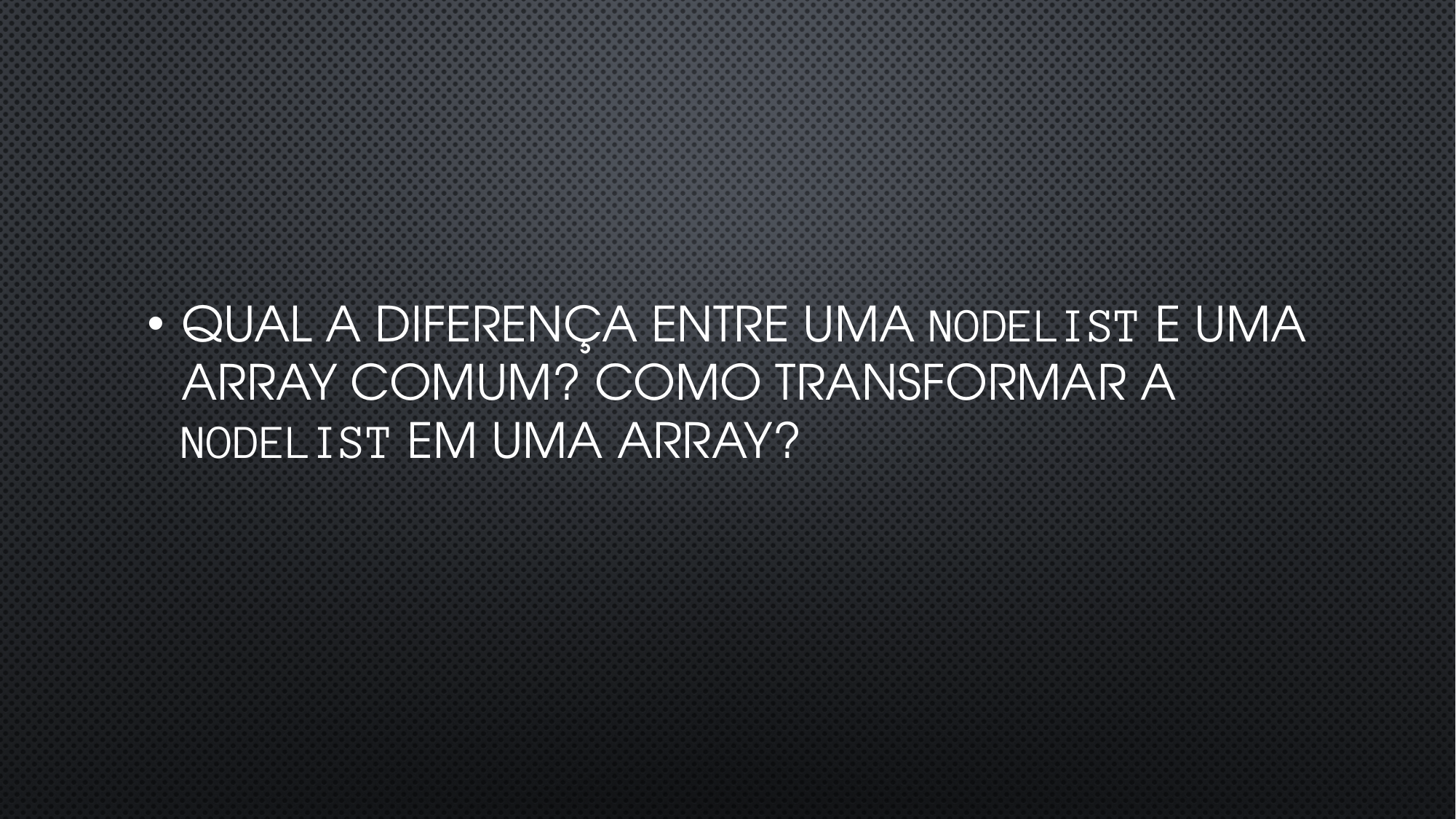

# Qual a diferença entre uma NodeList e uma array comum? Como transformar a NodeList em uma array?